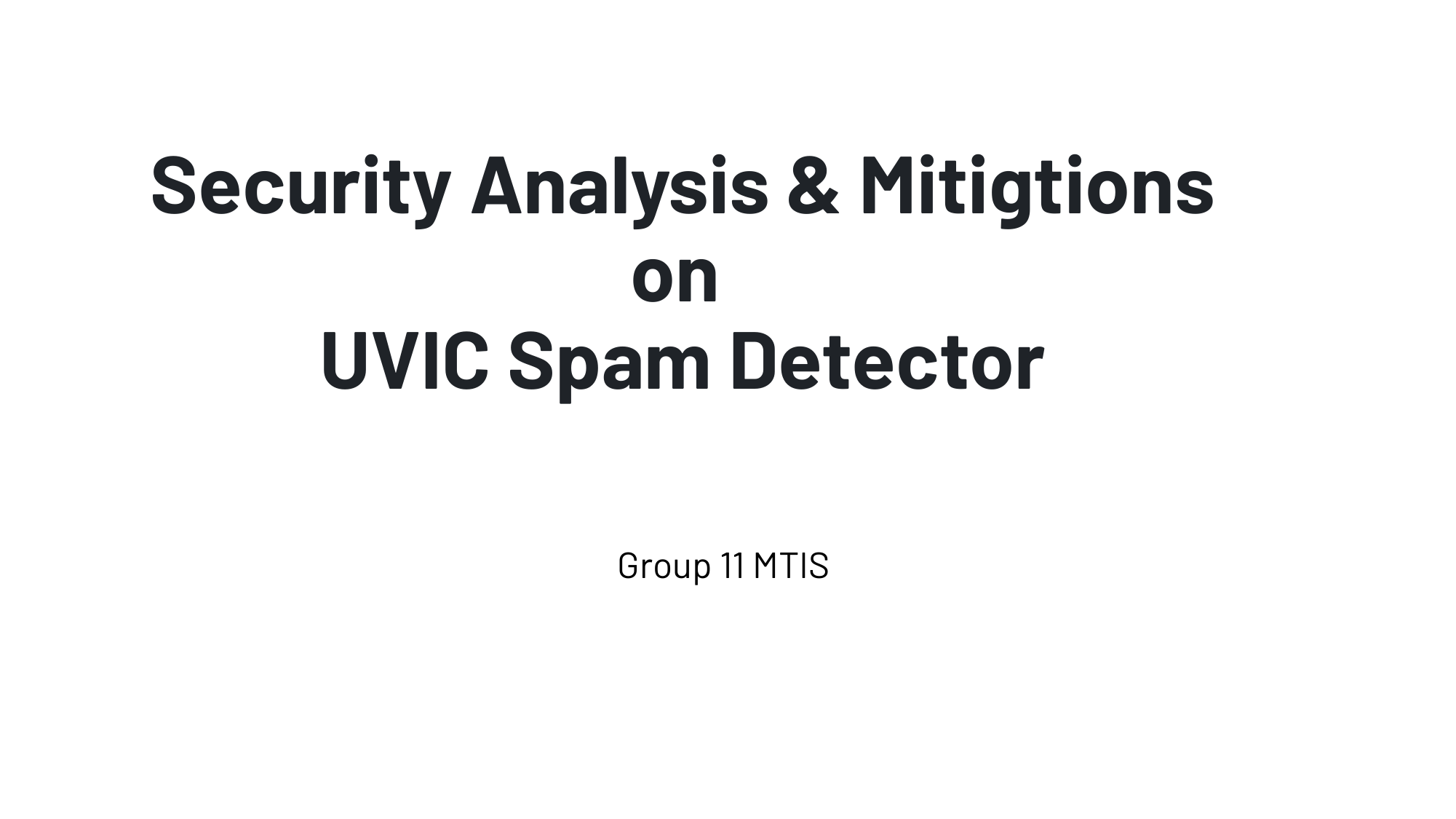

# Security Analysis & Mitigtions on UVIC Spam Detector
Group 11 MTIS